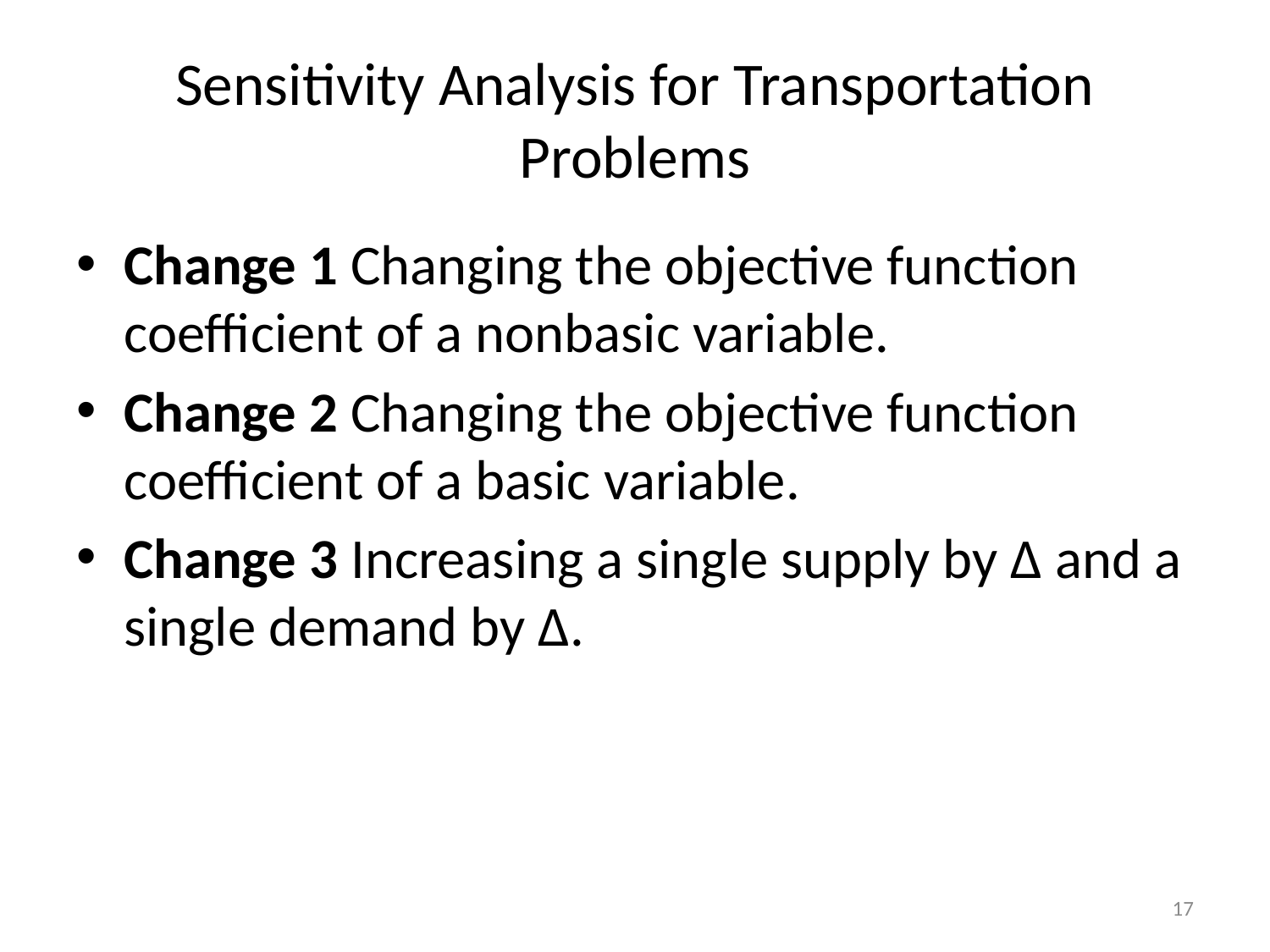

# Sensitivity Analysis for Transportation Problems
Change 1 Changing the objective function coefficient of a nonbasic variable.
Change 2 Changing the objective function coefficient of a basic variable.
Change 3 Increasing a single supply by ∆ and a single demand by ∆.
17